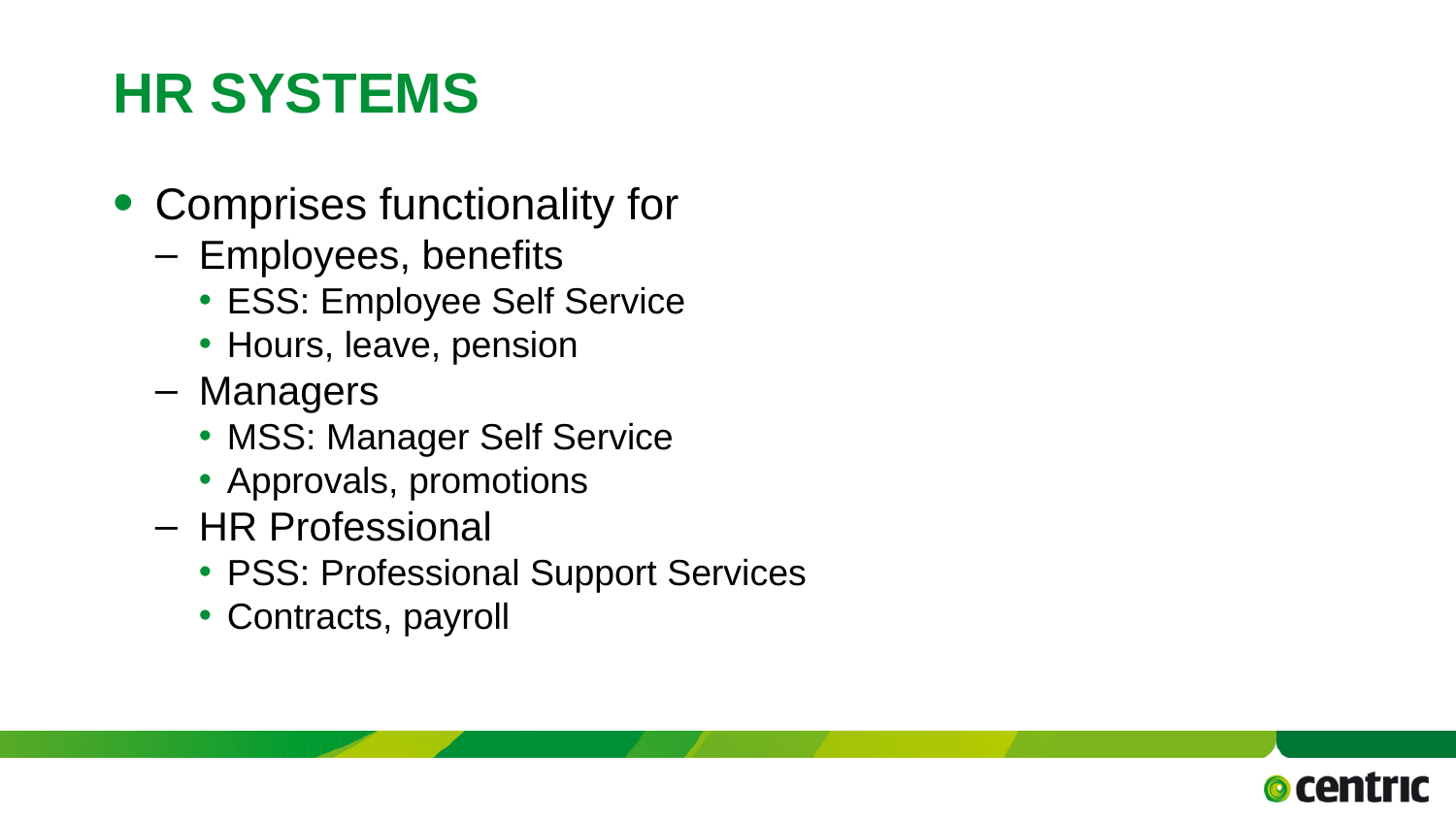

# HR systems
Comprises functionality for
Employees, benefits
ESS: Employee Self Service
Hours, leave, pension
Managers
MSS: Manager Self Service
Approvals, promotions
HR Professional
PSS: Professional Support Services
Contracts, payroll